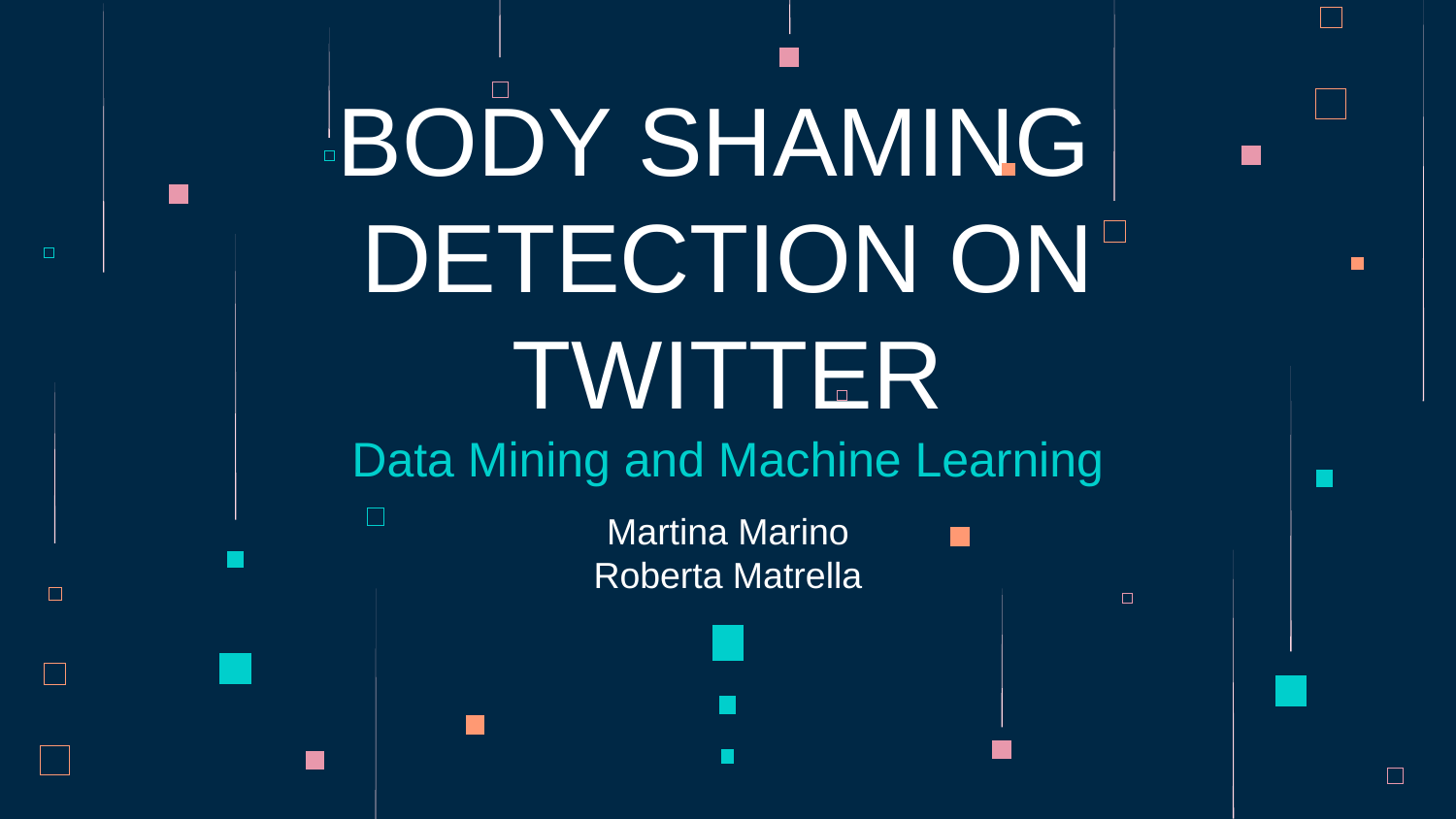

# BODY SHAMING DETECTION ON TWITTER Data Mining and Machine Learning

Martina Marino
Roberta Matrella